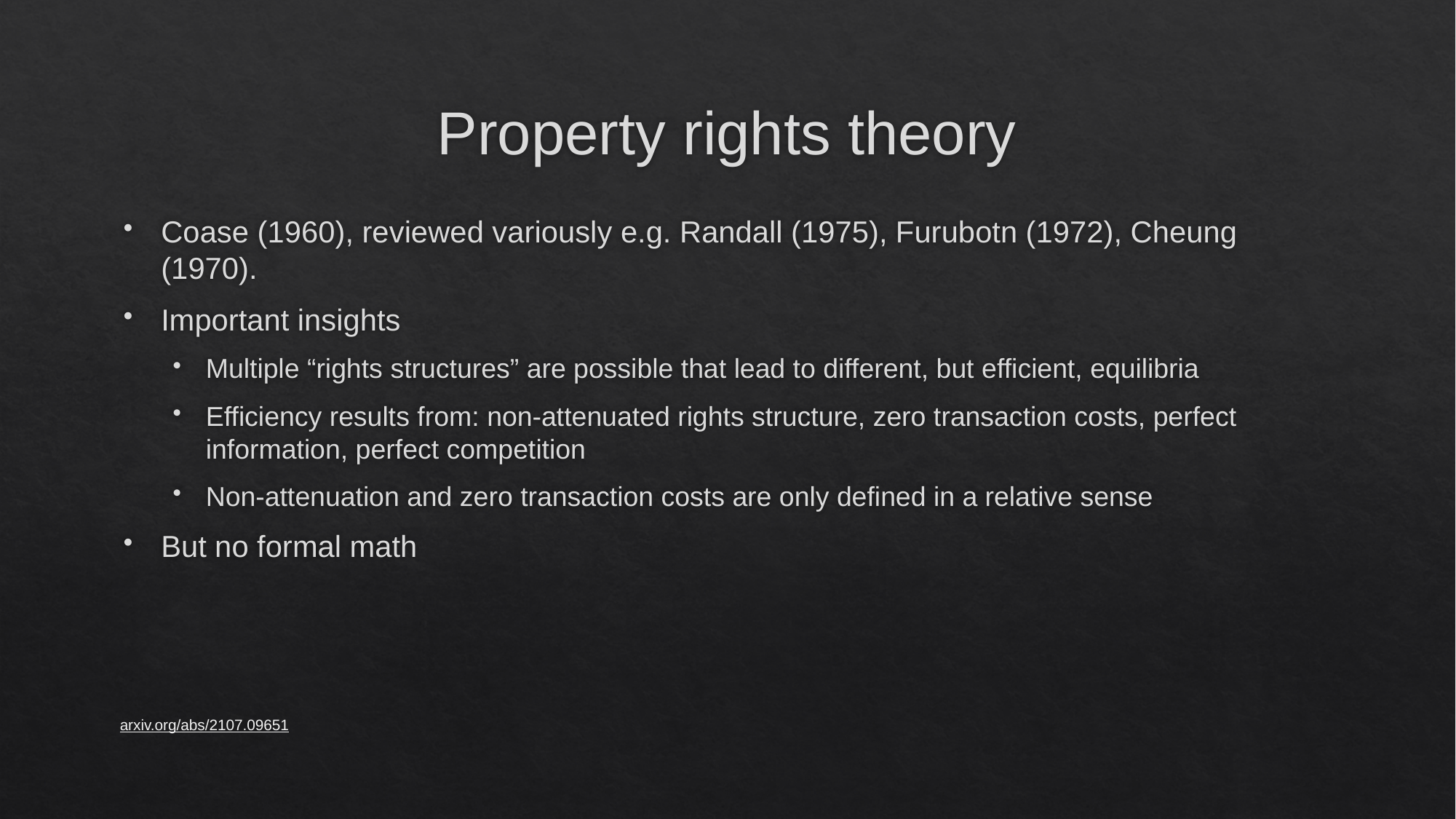

# Property rights theory
Coase (1960), reviewed variously e.g. Randall (1975), Furubotn (1972), Cheung (1970).
Important insights
Multiple “rights structures” are possible that lead to different, but efficient, equilibria
Efficiency results from: non-attenuated rights structure, zero transaction costs, perfect information, perfect competition
Non-attenuation and zero transaction costs are only defined in a relative sense
But no formal math
arxiv.org/abs/2107.09651